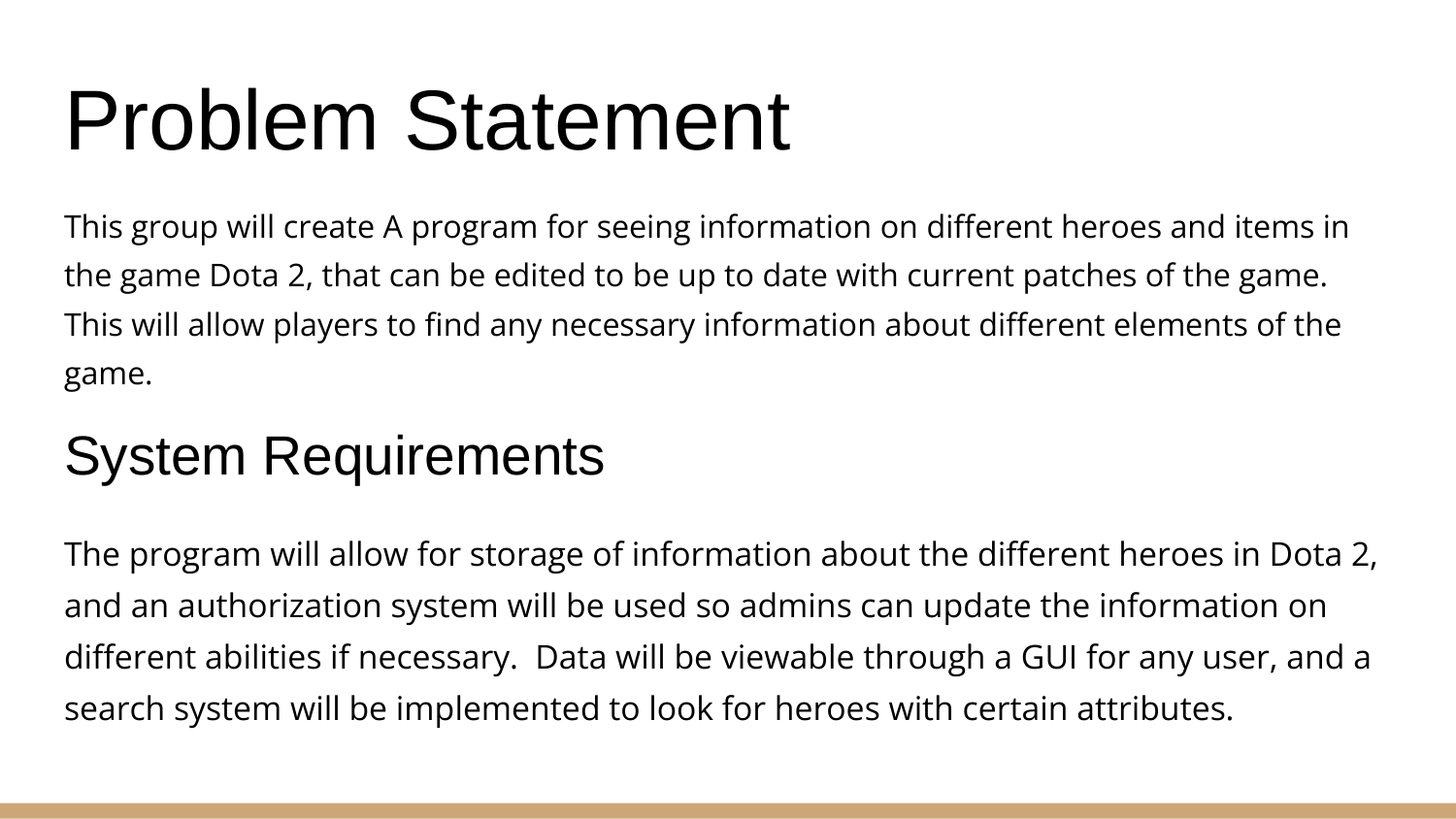

# Problem Statement
This group will create A program for seeing information on different heroes and items in the game Dota 2, that can be edited to be up to date with current patches of the game.  This will allow players to find any necessary information about different elements of the game.
System Requirements
The program will allow for storage of information about the different heroes in Dota 2, and an authorization system will be used so admins can update the information on different abilities if necessary.  Data will be viewable through a GUI for any user, and a search system will be implemented to look for heroes with certain attributes.